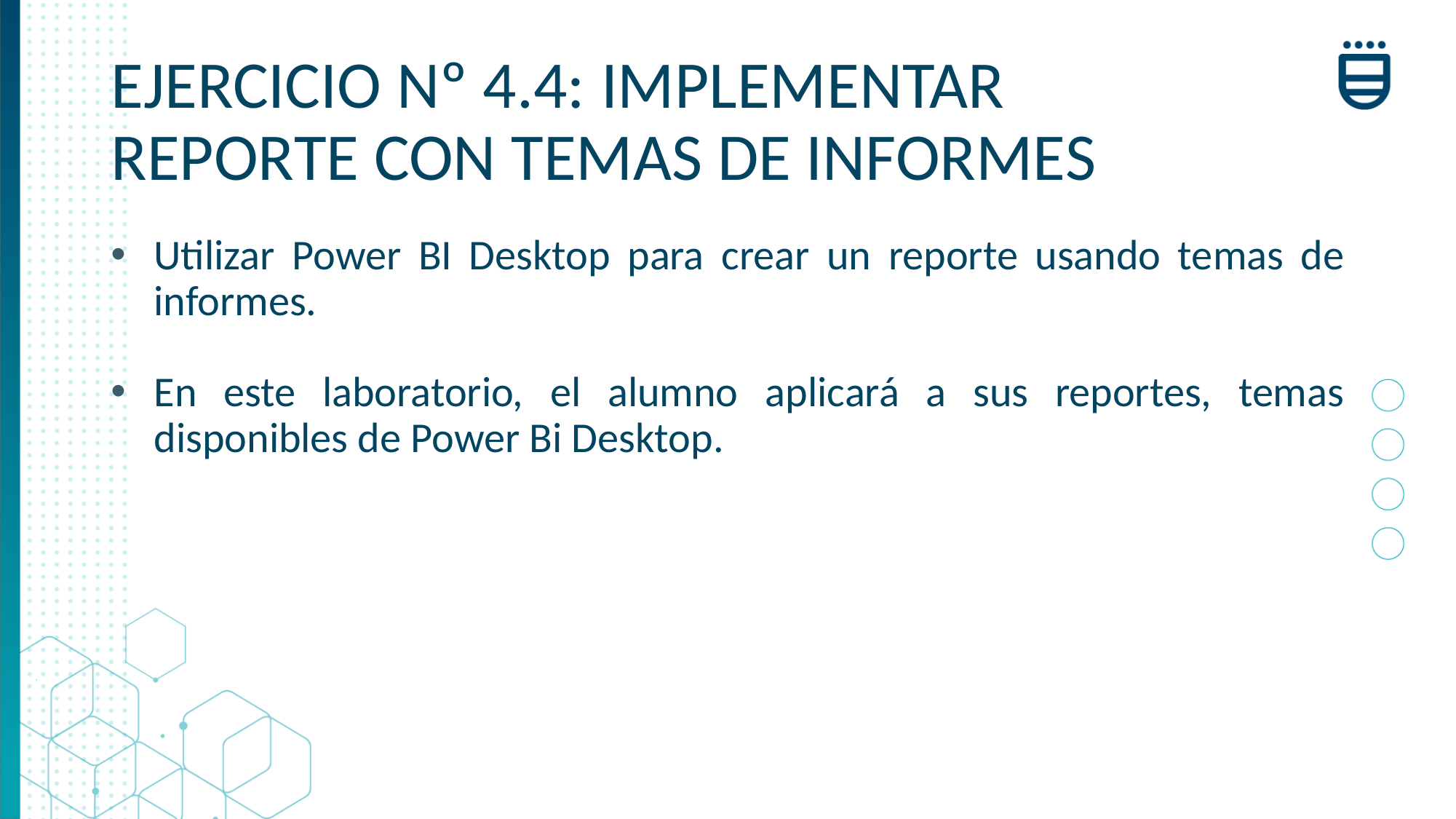

# EJERCICIO Nº 4.4: IMPLEMENTAR REPORTE CON TEMAS DE INFORMES
Utilizar Power BI Desktop para crear un reporte usando temas de informes.

En este laboratorio, el alumno aplicará a sus reportes, temas disponibles de Power Bi Desktop.